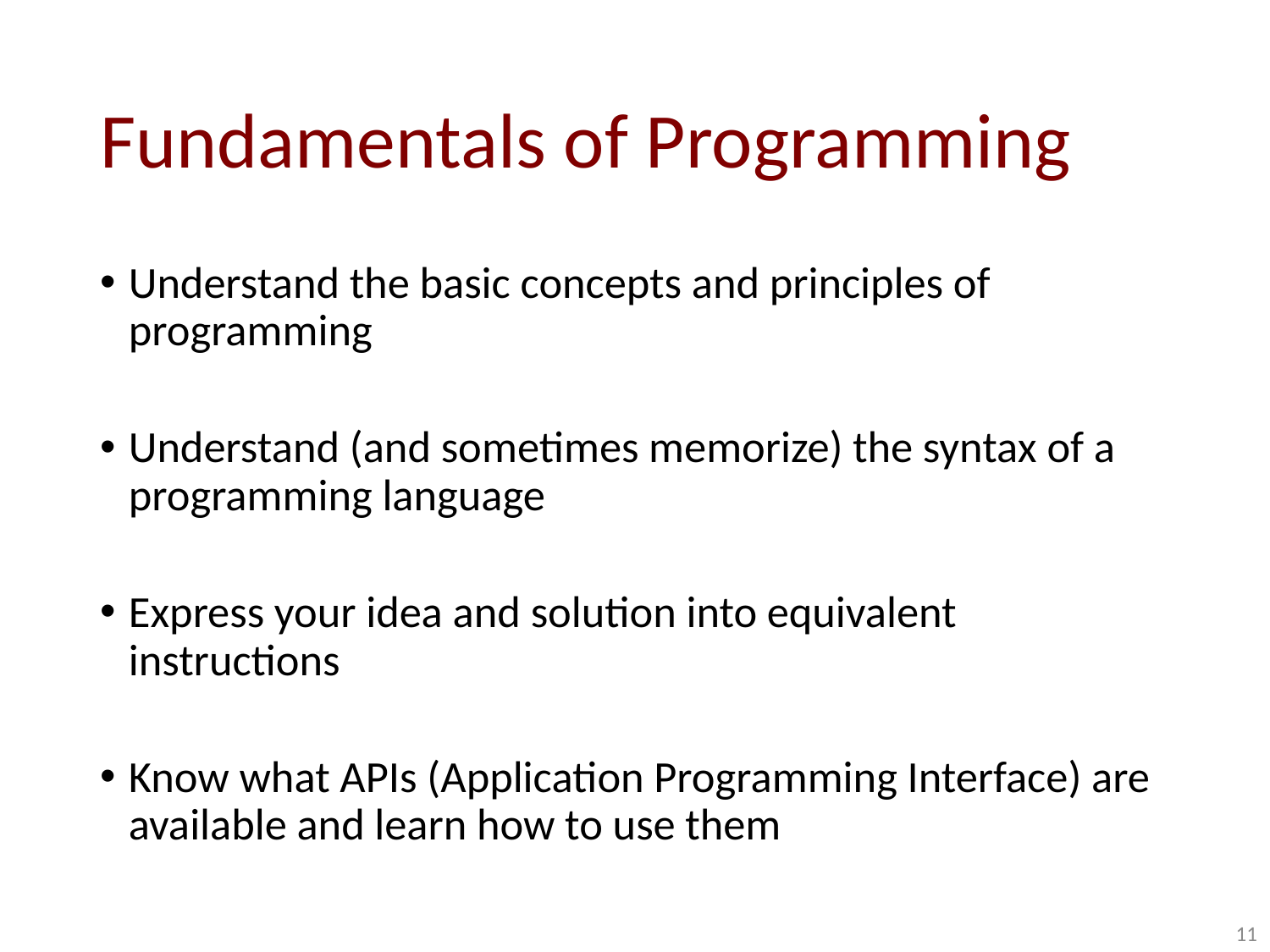

# Fundamentals of Programming
Understand the basic concepts and principles of programming

Understand (and sometimes memorize) the syntax of a programming language

Express your idea and solution into equivalent instructions

Know what APIs (Application Programming Interface) are available and learn how to use them
11